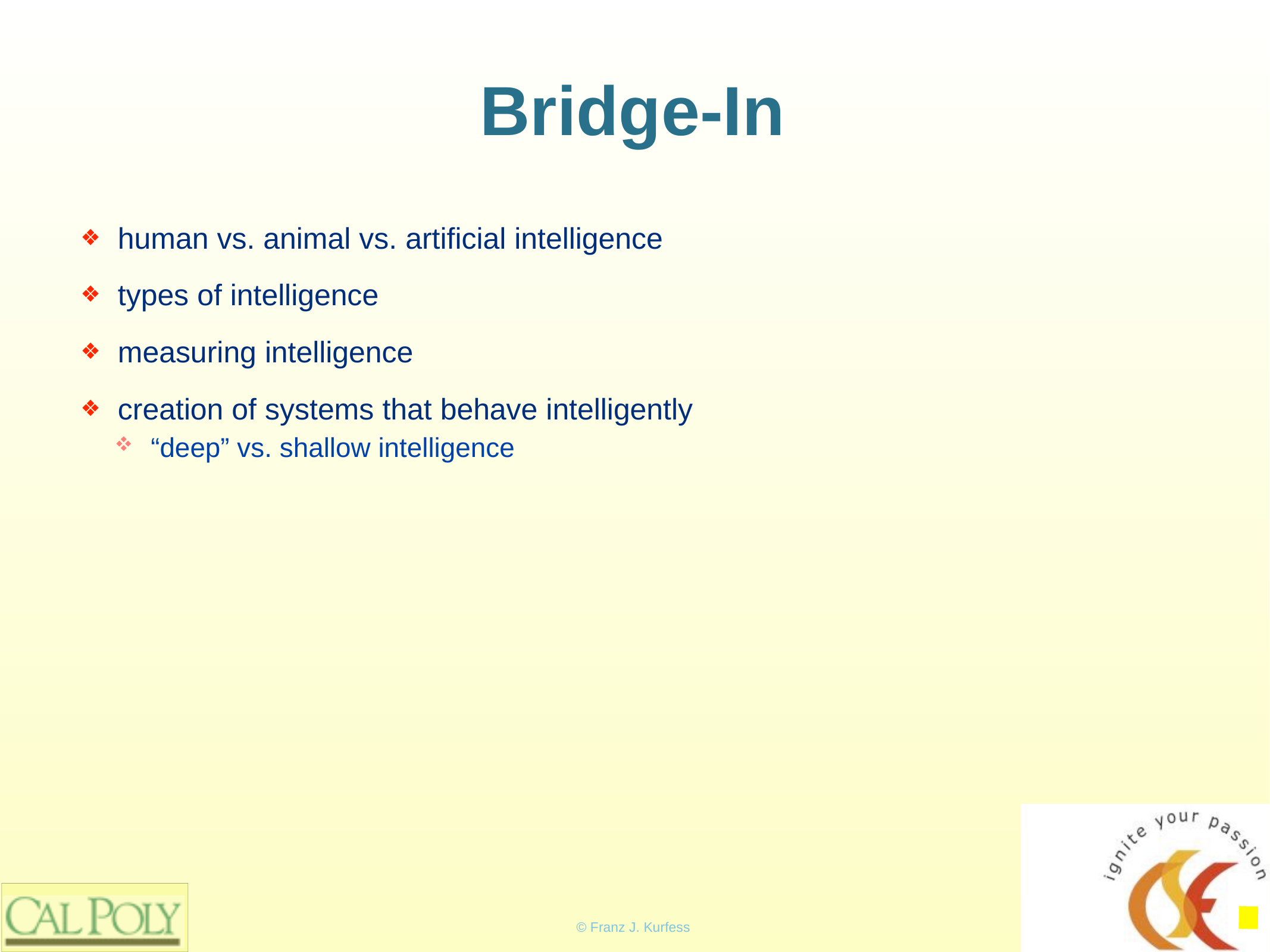

# Bridge-In
human vs. animal vs. artificial intelligence
types of intelligence
measuring intelligence
creation of systems that behave intelligently
“deep” vs. shallow intelligence
20